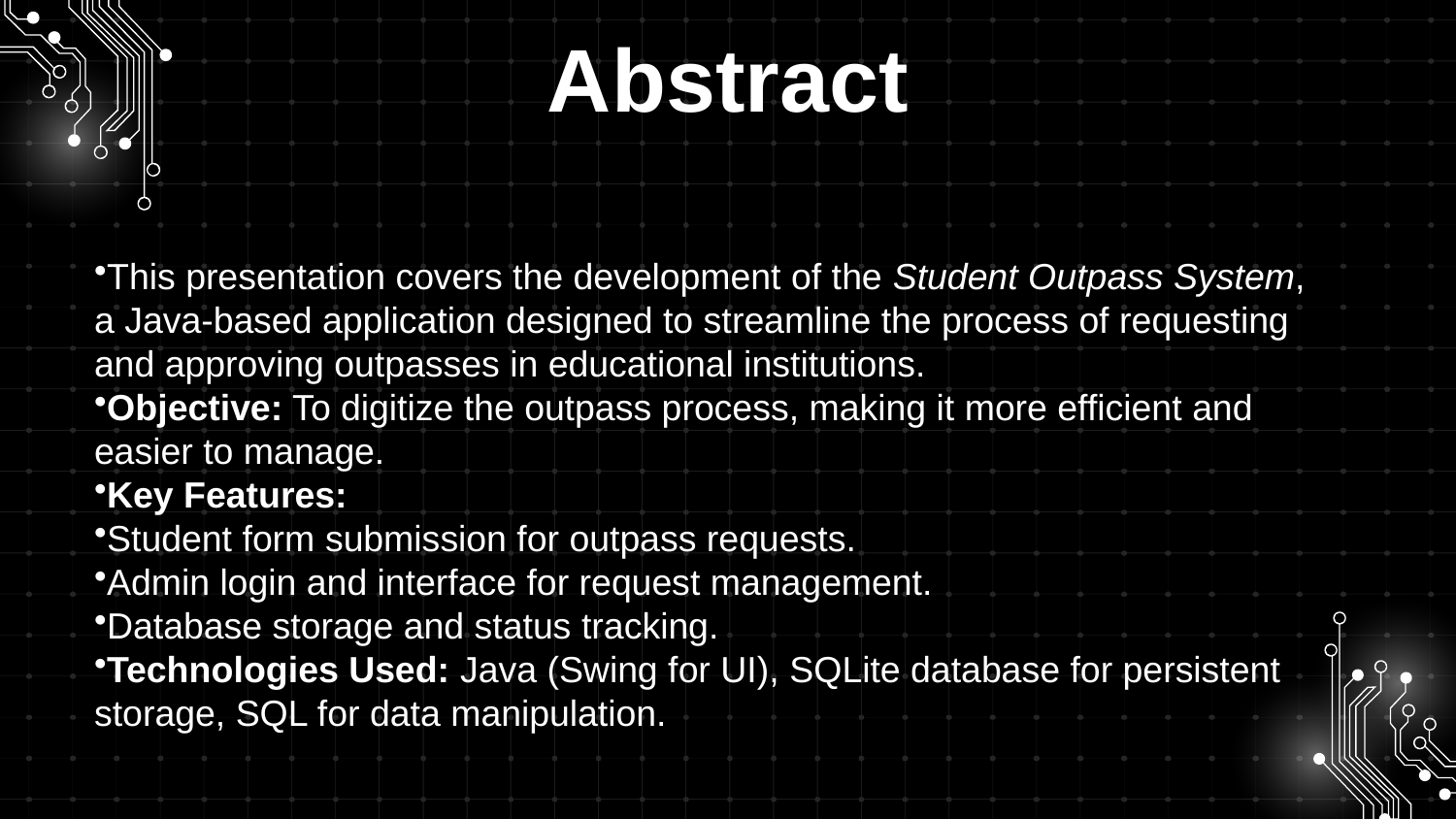

# Abstract

This presentation covers the development of the Student Outpass System, a Java-based application designed to streamline the process of requesting and approving outpasses in educational institutions.
Objective: To digitize the outpass process, making it more efficient and easier to manage.
Key Features:
Student form submission for outpass requests.
Admin login and interface for request management.
Database storage and status tracking.
Technologies Used: Java (Swing for UI), SQLite database for persistent storage, SQL for data manipulation.